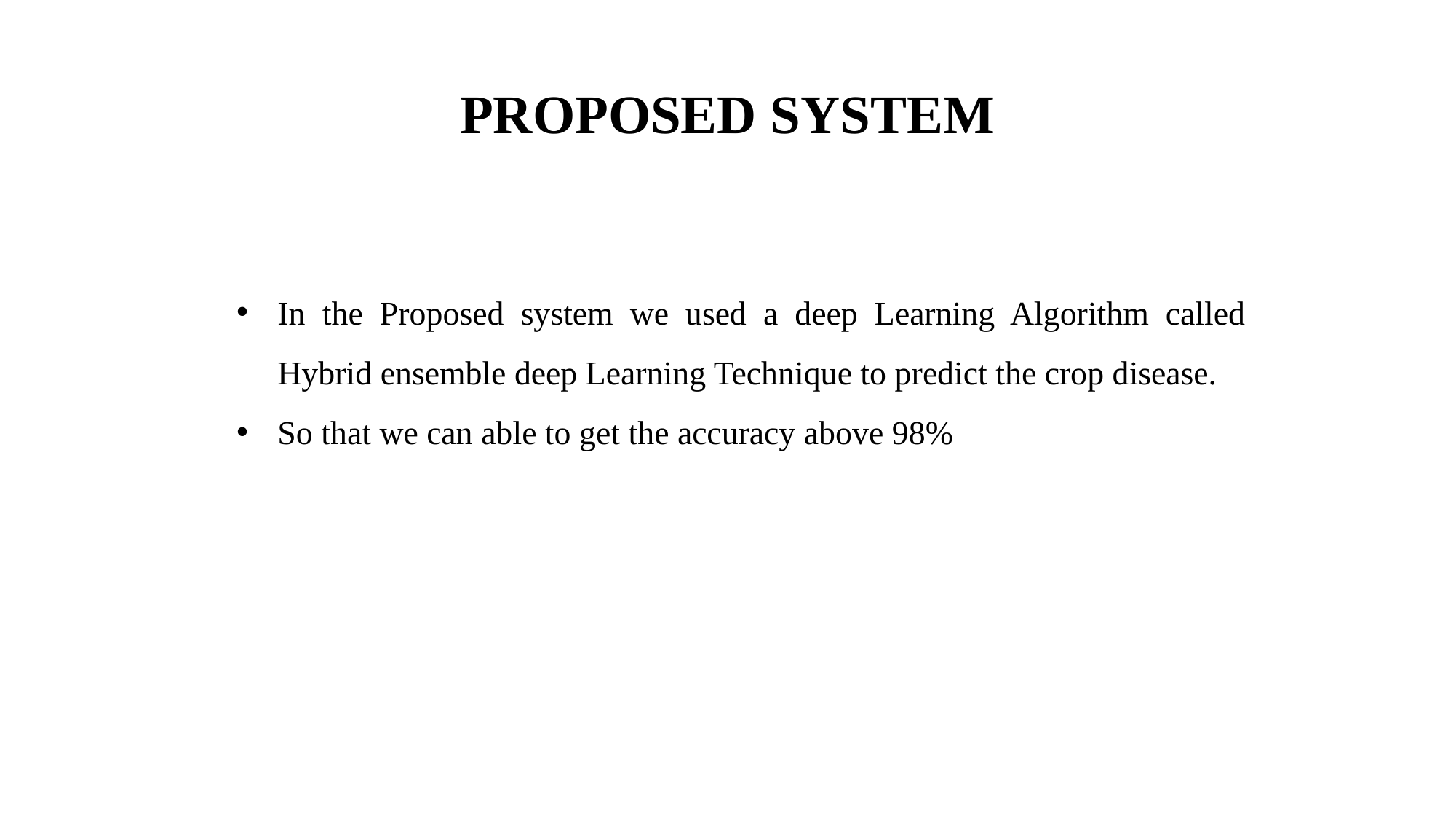

PROPOSED SYSTEM
In the Proposed system we used a deep Learning Algorithm called Hybrid ensemble deep Learning Technique to predict the crop disease.
So that we can able to get the accuracy above 98%